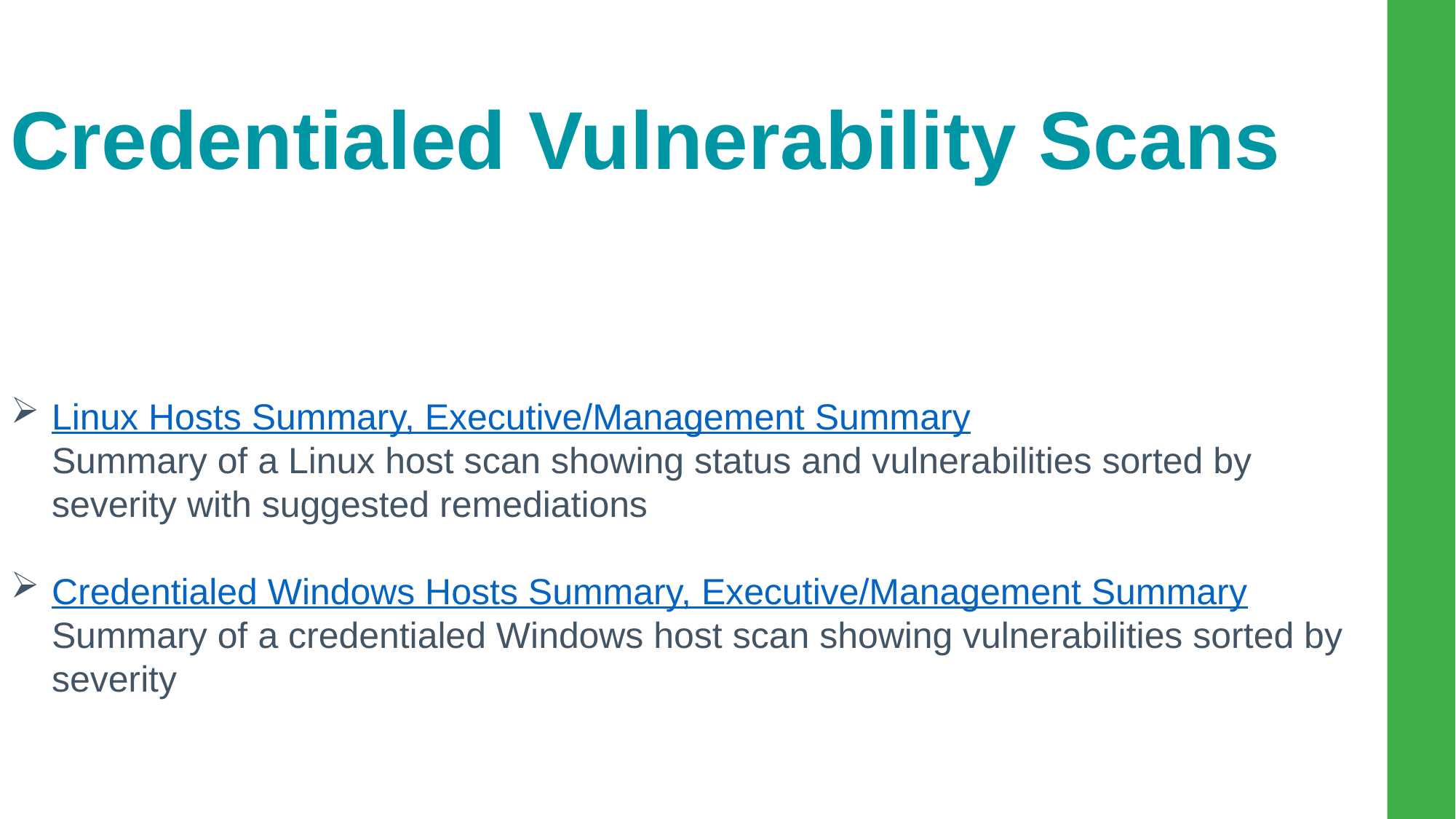

Credentialed Vulnerability Scans

Linux Hosts Summary, Executive/Management﻿ Summary
Summary of a Linux host scan showing status and vulnerabilities sorted by severity with suggested remediations
Credentialed Windows Hosts Summary, Executive/Management Summary 
Summary of a credentialed Windows host scan showing vulnerabilities sorted by severity